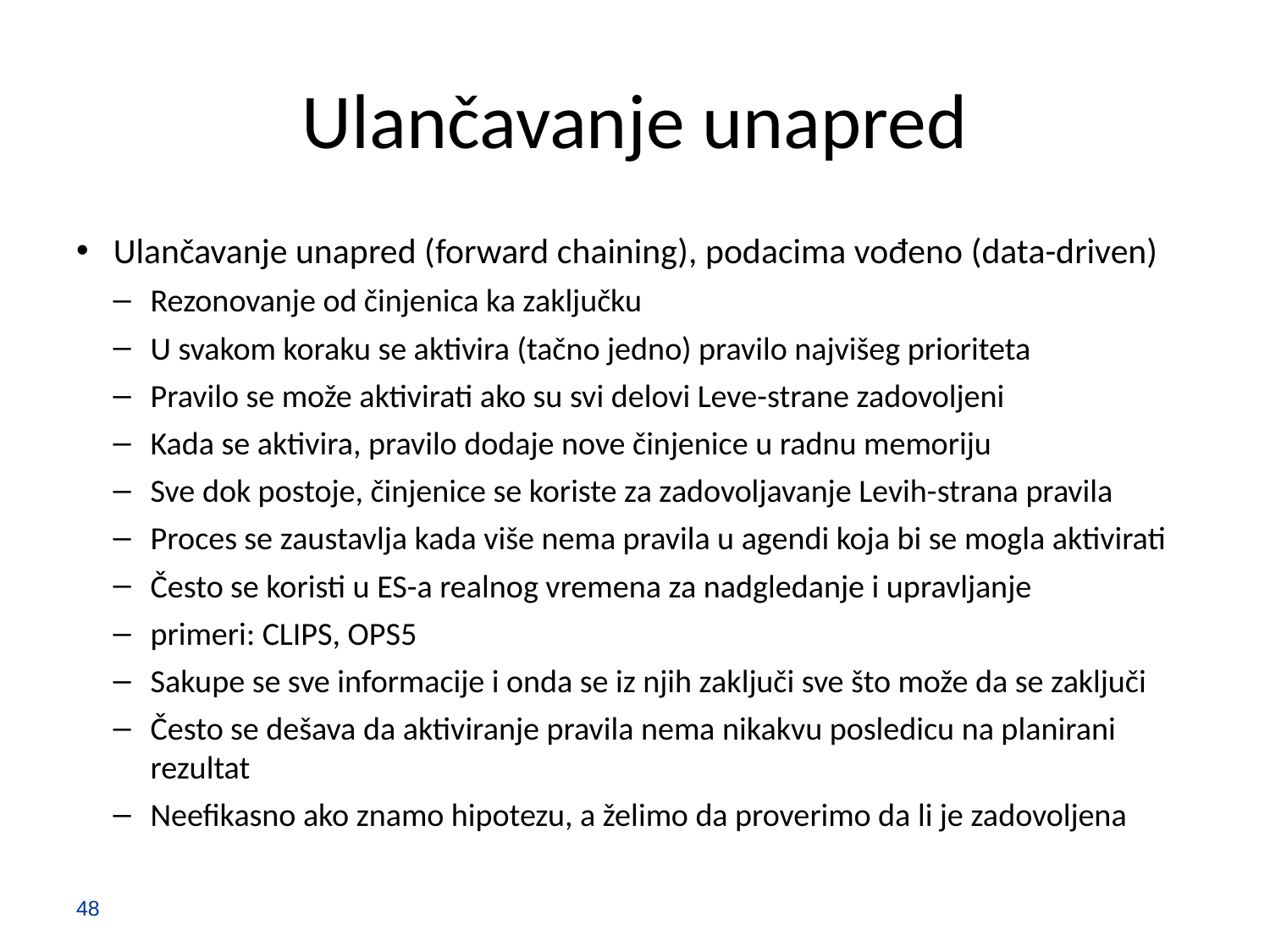

# Ulančavanje unapred
Ulančavanje unapred (forward chaining), podacima vođeno (data-driven)
Rezonovanje od činjenica ka zaključku
U svakom koraku se aktivira (tačno jedno) pravilo najvišeg prioriteta
Pravilo se može aktivirati ako su svi delovi Leve-strane zadovoljeni
Kada se aktivira, pravilo dodaje nove činjenice u radnu memoriju
Sve dok postoje, činjenice se koriste za zadovoljavanje Levih-strana pravila
Proces se zaustavlja kada više nema pravila u agendi koja bi se mogla aktivirati
Često se koristi u ES-a realnog vremena za nadgledanje i upravljanje
primeri: CLIPS, OPS5
Sakupe se sve informacije i onda se iz njih zaključi sve što može da se zaključi
Često se dešava da aktiviranje pravila nema nikakvu posledicu na planirani rezultat
Neefikasno ako znamo hipotezu, a želimo da proverimo da li je zadovoljena
48